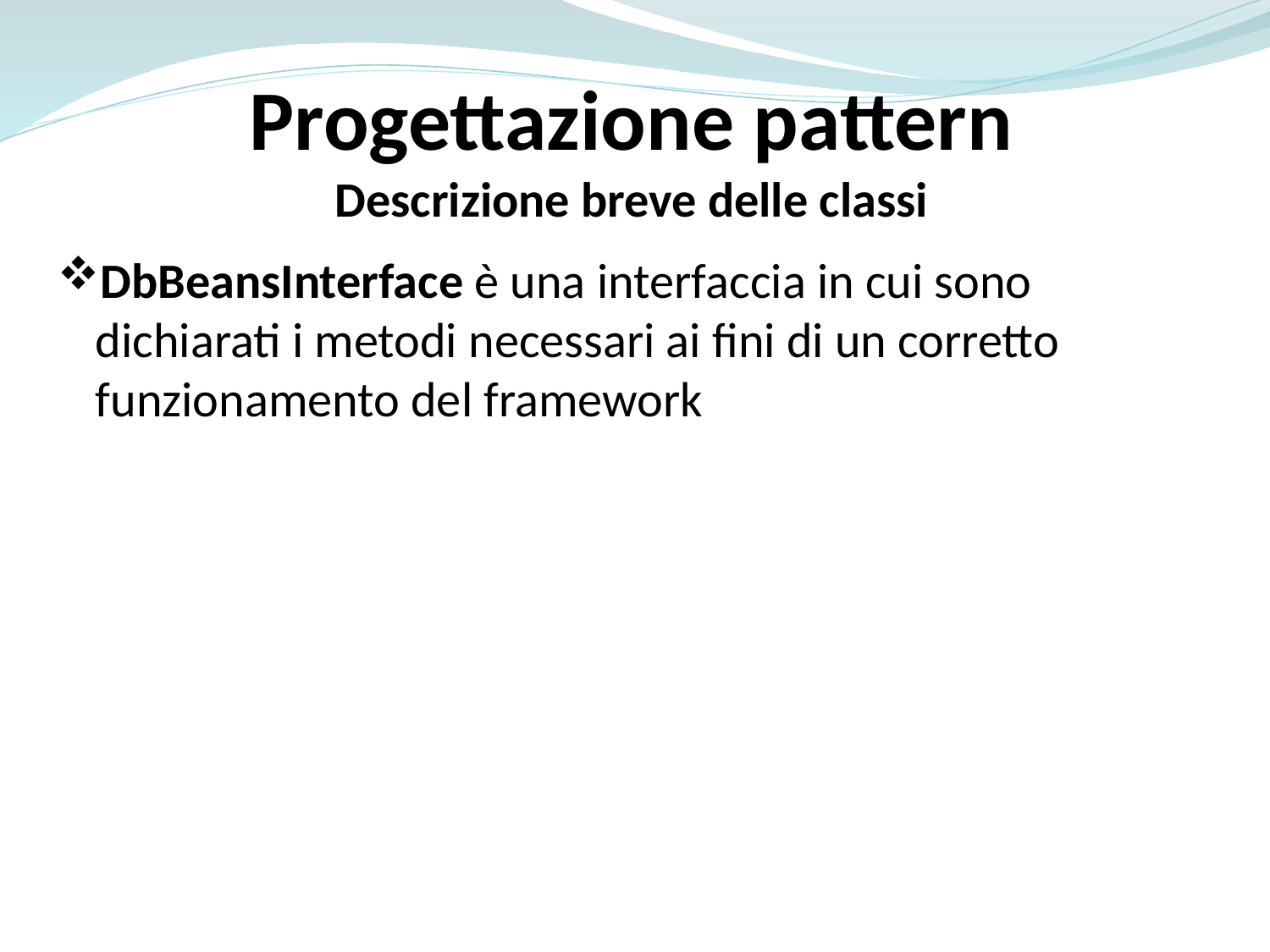

Progettazione pattern
Descrizione breve delle classi

DbBeansInterface è una interfaccia in cui sono dichiarati i metodi necessari ai fini di un corretto funzionamento del framework